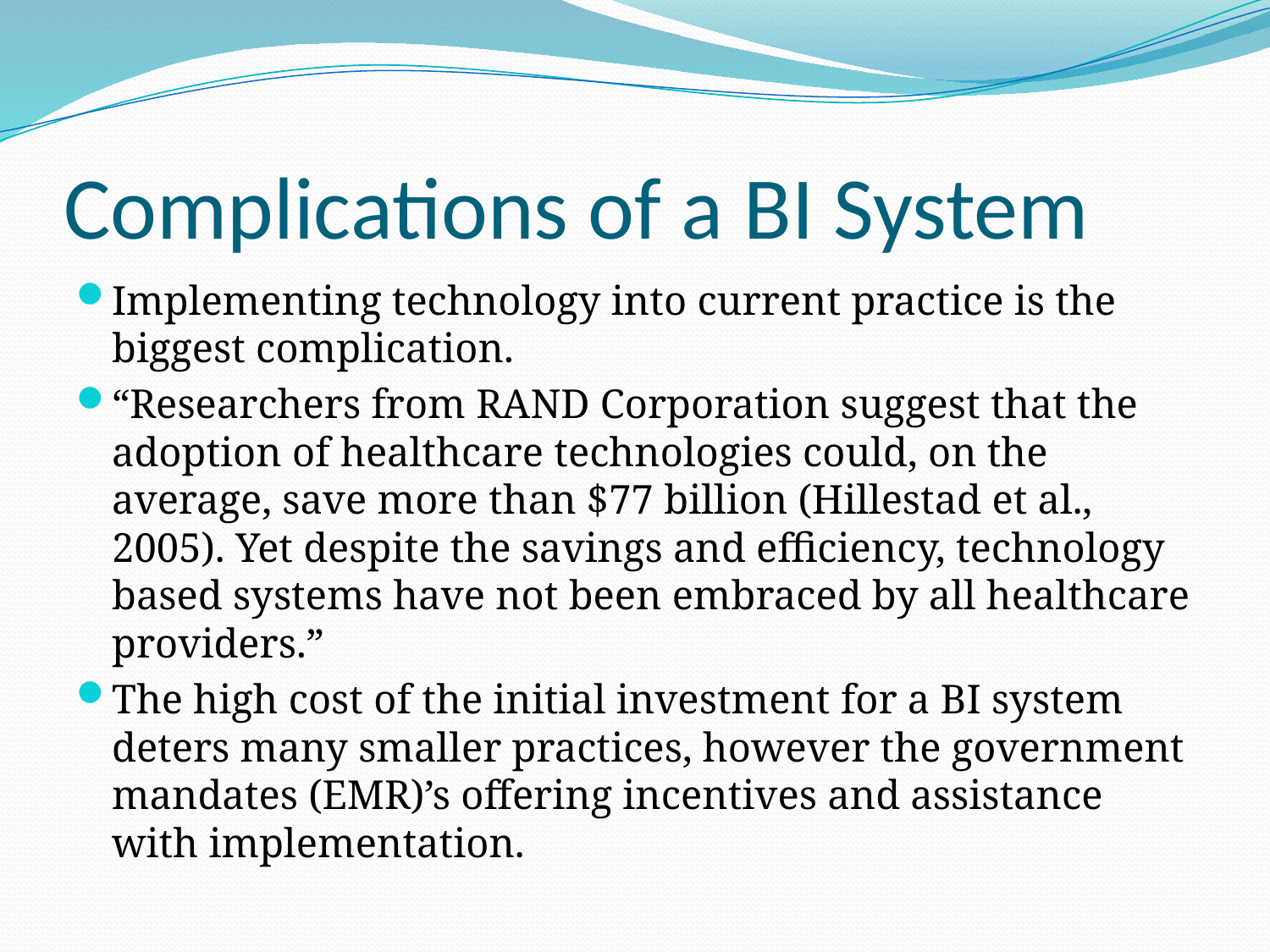

# Complications of a BI System
Implementing technology into current practice is the biggest complication.
“Researchers from RAND Corporation suggest that the adoption of healthcare technologies could, on the average, save more than $77 billion (Hillestad et al., 2005). Yet despite the savings and efficiency, technology based systems have not been embraced by all healthcare providers.”
The high cost of the initial investment for a BI system deters many smaller practices, however the government mandates (EMR)’s offering incentives and assistance with implementation.